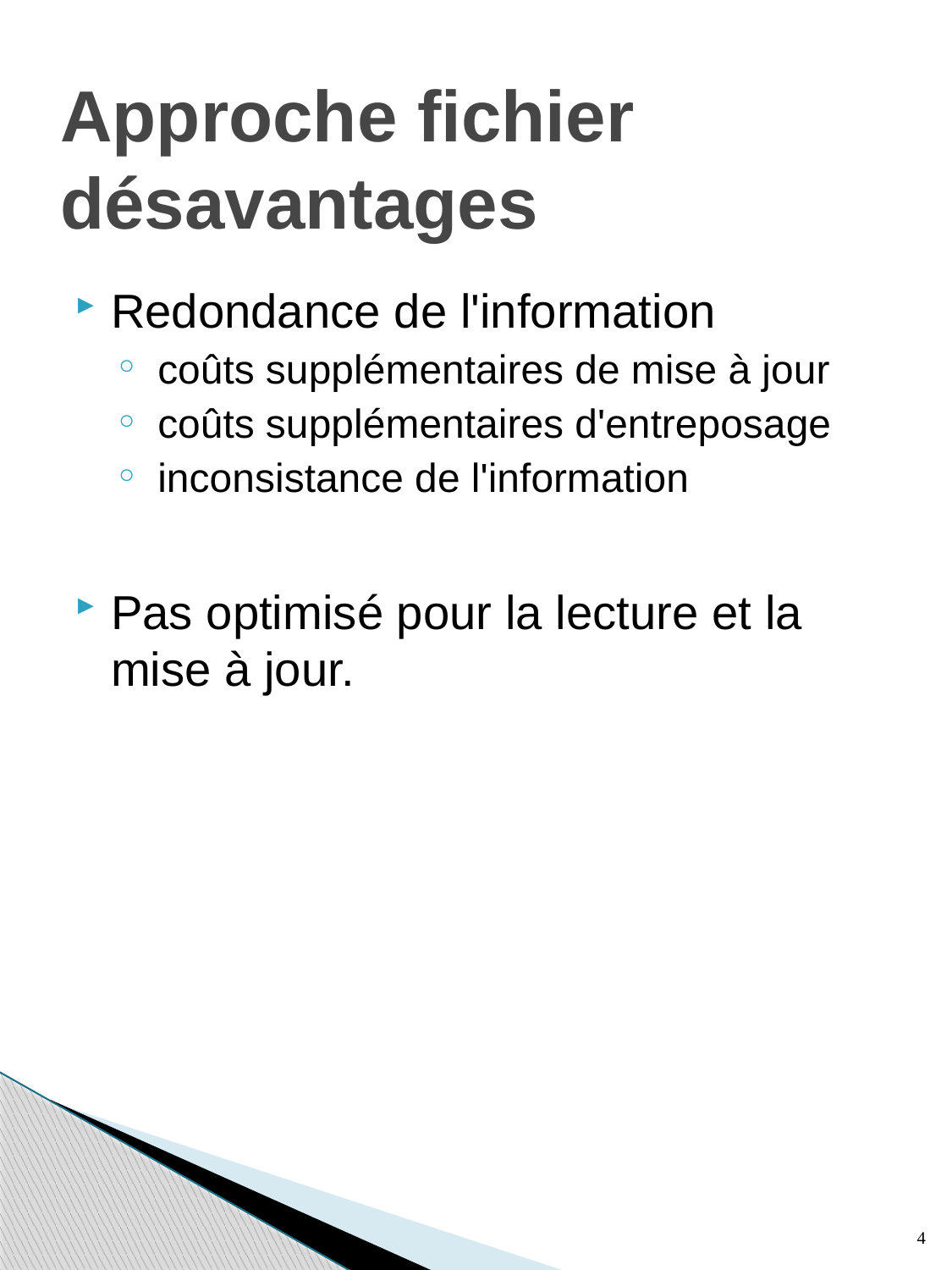

# Approche fichier désavantages
Redondance de l'information
 coûts supplémentaires de mise à jour
 coûts supplémentaires d'entreposage
 inconsistance de l'information

Pas optimisé pour la lecture et la mise à jour.
4